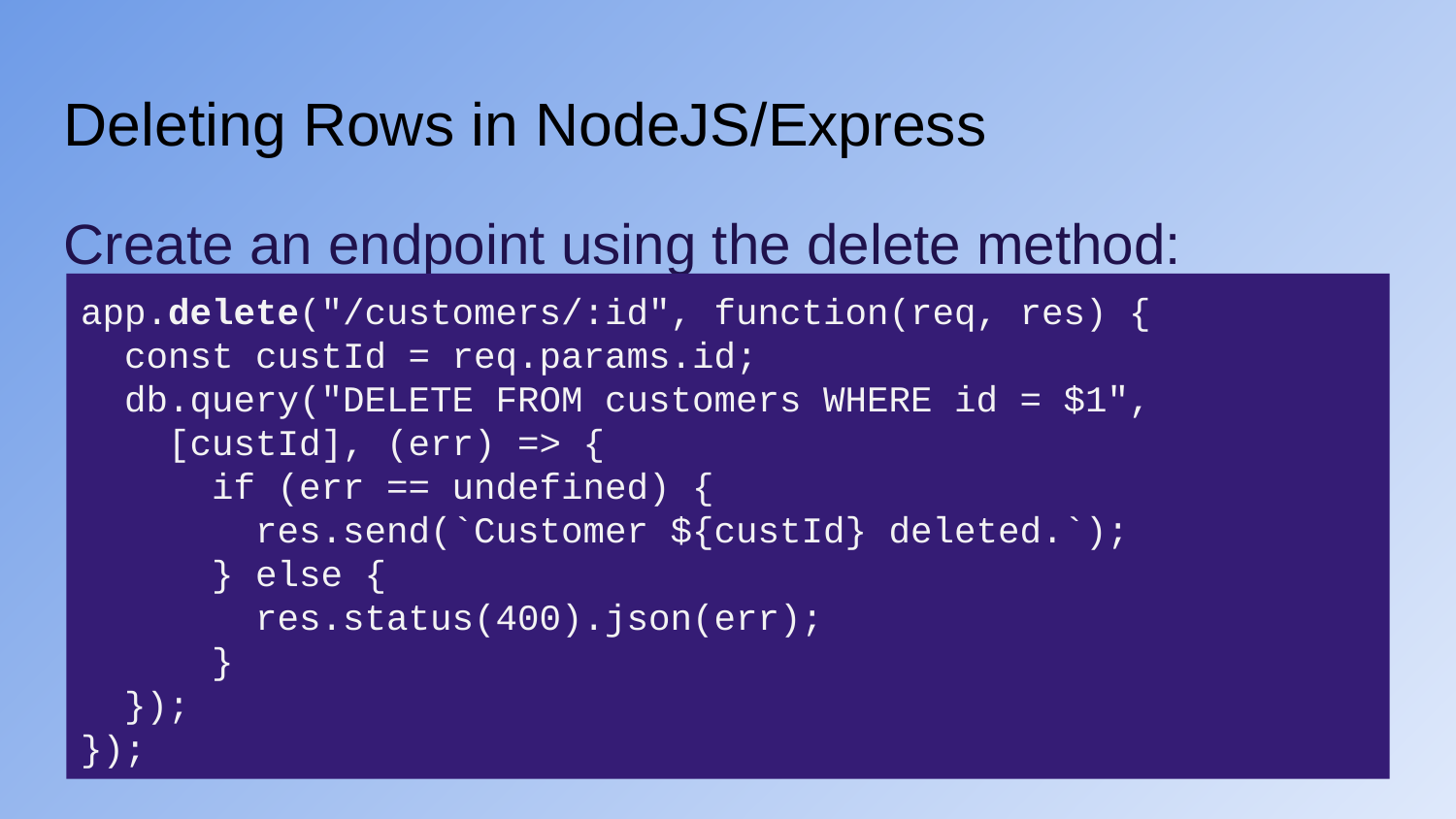

Deleting Rows in NodeJS/Express
Create an endpoint using the delete method:
app.delete("/customers/:id", function(req, res) {
  const custId = req.params.id;
  db.query("DELETE FROM customers WHERE id = $1",
    [custId], (err) => {
      if (err == undefined) {
        res.send(`Customer ${custId} deleted.`);
      } else {
        res.status(400).json(err);
      }
  });
});